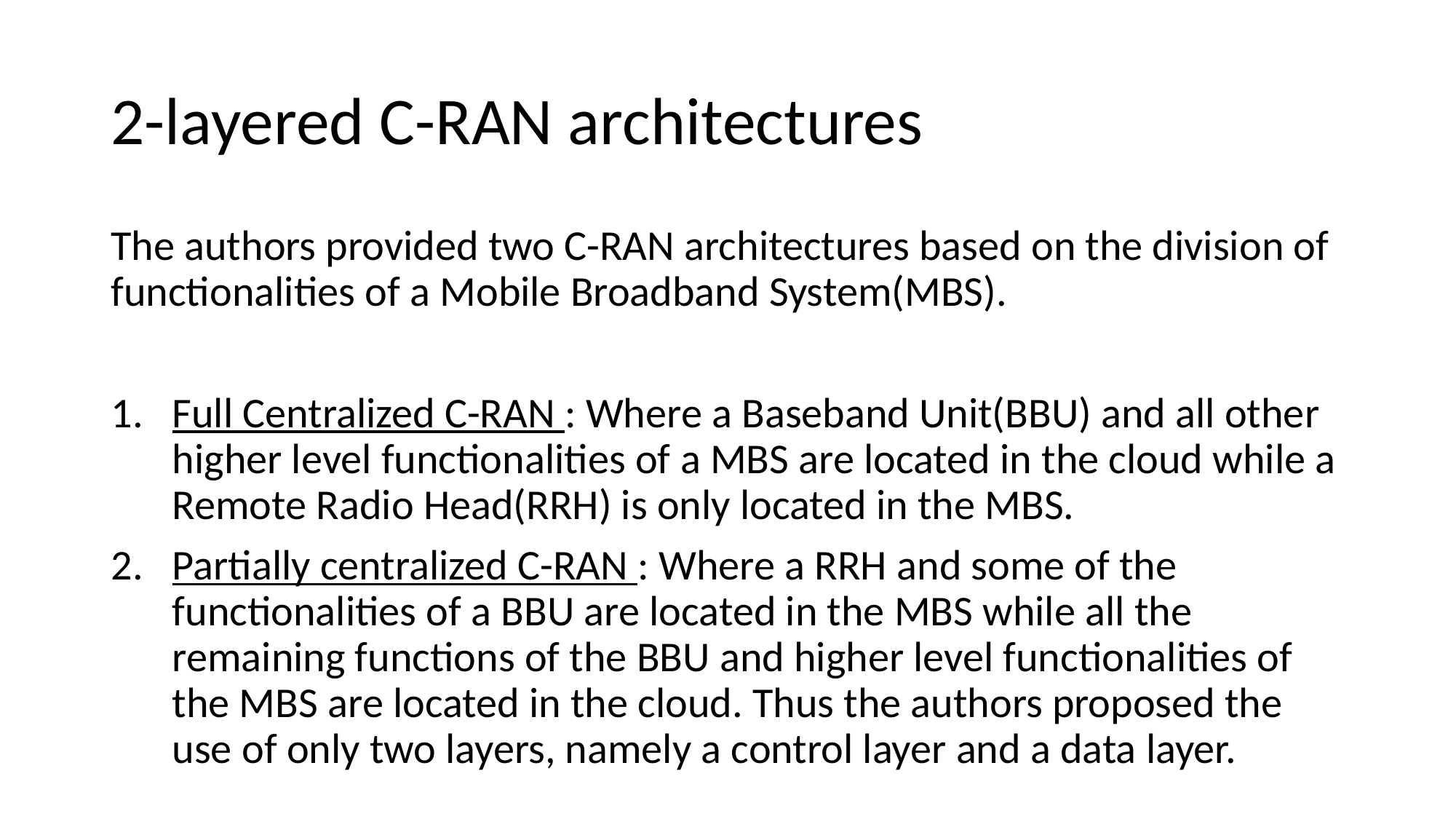

# 2-layered C-RAN architectures
The authors provided two C-RAN architectures based on the division of functionalities of a Mobile Broadband System(MBS).

Full Centralized C-RAN : Where a Baseband Unit(BBU) and all other higher level functionalities of a MBS are located in the cloud while a Remote Radio Head(RRH) is only located in the MBS.
Partially centralized C-RAN : Where a RRH and some of the functionalities of a BBU are located in the MBS while all the remaining functions of the BBU and higher level functionalities of the MBS are located in the cloud. Thus the authors proposed the use of only two layers, namely a control layer and a data layer.